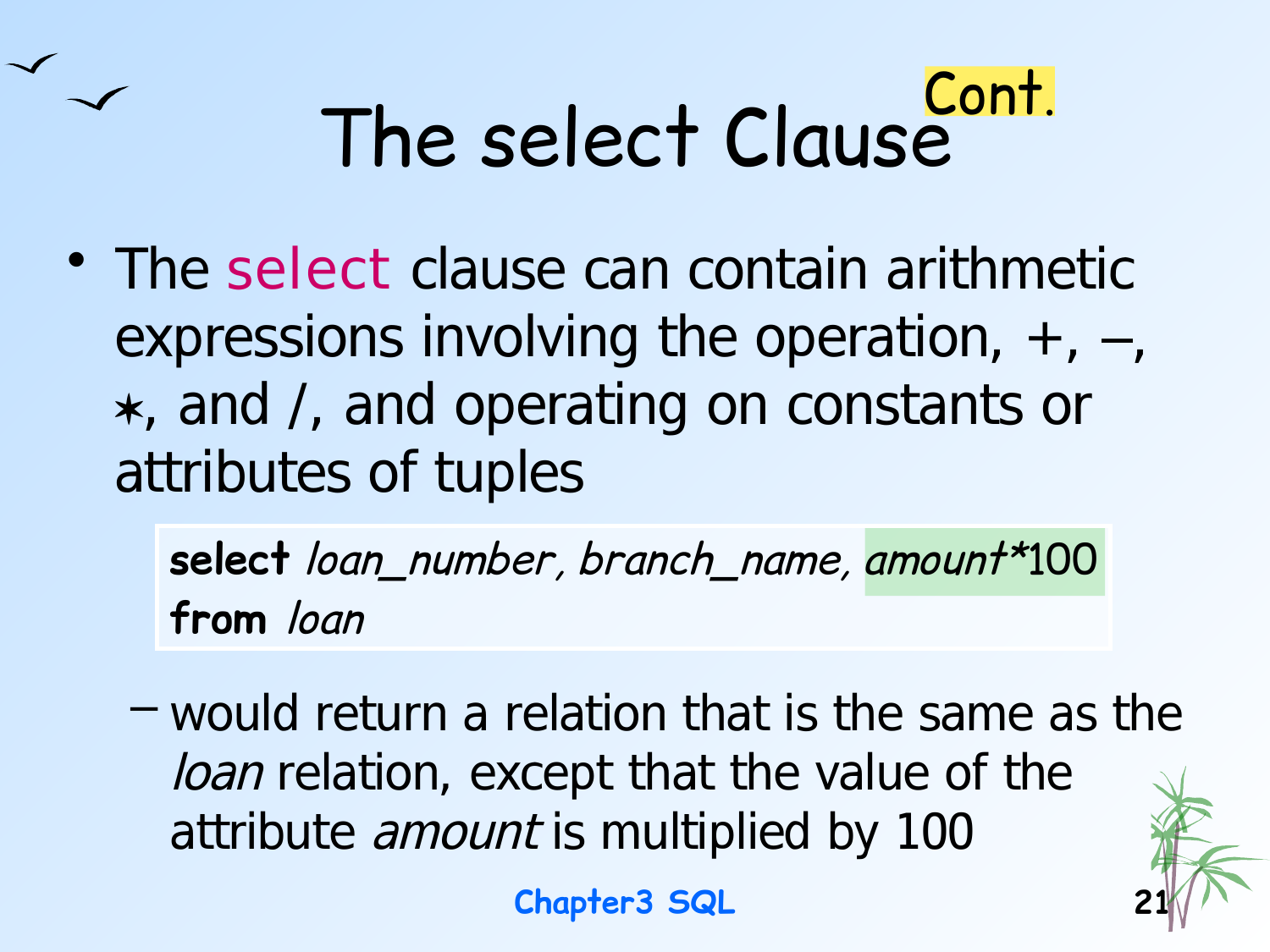

# The select Clause
Cont.
The select clause can contain arithmetic expressions involving the operation, +, –, ∗, and /, and operating on constants or attributes of tuples

would return a relation that is the same as the loan relation, except that the value of the attribute amount is multiplied by 100
select loan_number, branch_name, amount*100
from loan

Chapter3 SQL
21